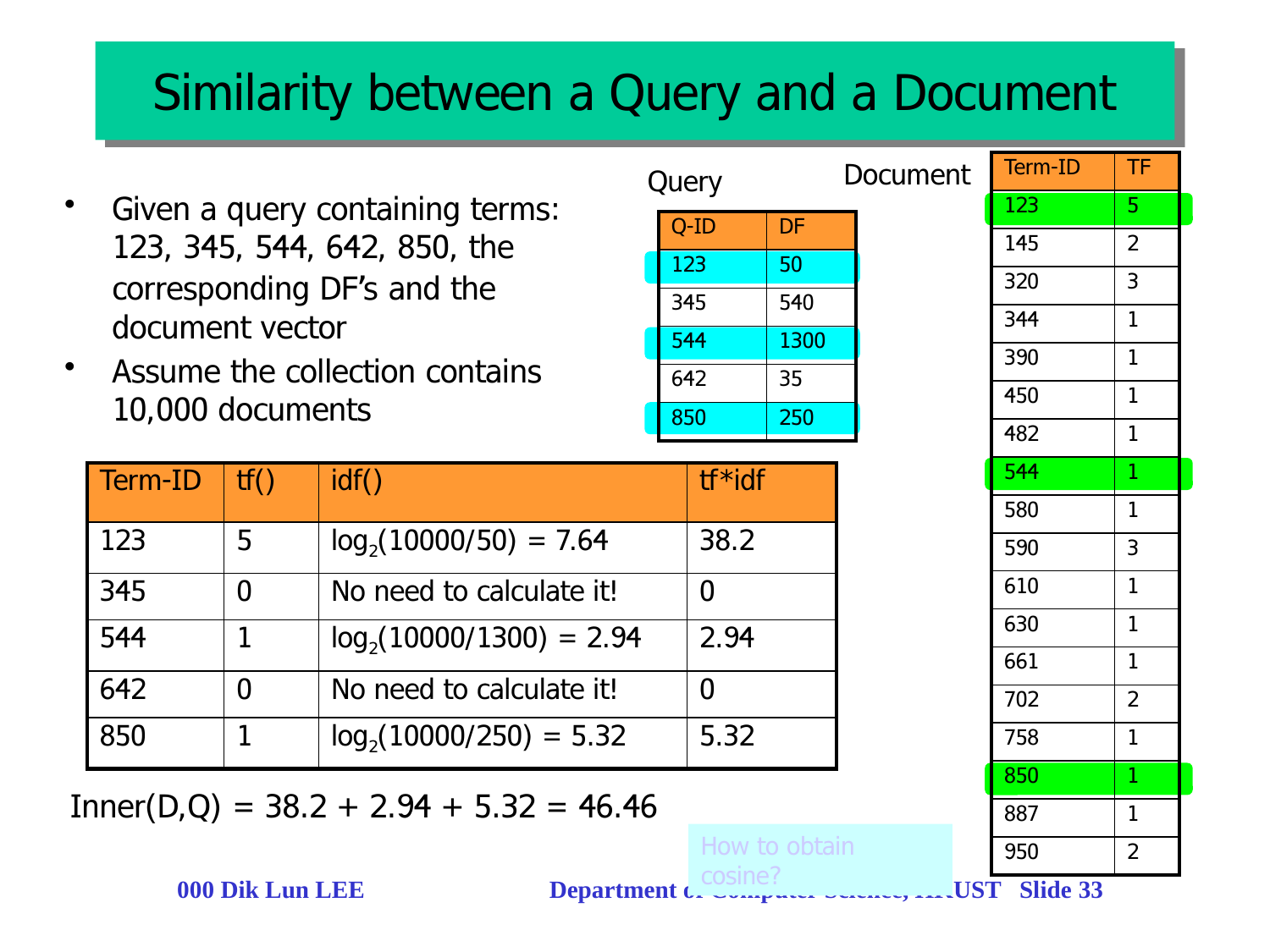

# Similarity between a Query and a Document
| Term-ID | TF |
| --- | --- |
| 123 | 5 |
| 145 | 2 |
| 320 | 3 |
| 344 | 1 |
| 390 | 1 |
| 450 | 1 |
| 482 | 1 |
| 544 | 1 |
| 580 | 1 |
| 590 | 3 |
| 610 | 1 |
| 630 | 1 |
| 661 | 1 |
| 702 | 2 |
| 758 | 1 |
| 850 | 1 |
| 887 | 1 |
| 950 | 2 |
Document
Query
Given a query containing terms: 123, 345, 544, 642, 850, the corresponding DF’s and the document vector
Assume the collection contains 10,000 documents

| Q-ID | DF |
| --- | --- |
| 123 | 50 |
| 345 | 540 |
| 544 | 1300 |
| 642 | 35 |
| 850 | 250 |

| Term-ID | tf() | idf() | tf\*idf |
| --- | --- | --- | --- |
| 123 | 5 | log2(10000/50) = 7.64 | 38.2 |
| 345 | 0 | No need to calculate it! | 0 |
| 544 | 1 | log2(10000/1300) = 2.94 | 2.94 |
| 642 | 0 | No need to calculate it! | 0 |
| 850 | 1 | log2(10000/250) = 5.32 | 5.32 |
Inner(D,Q) = 38.2 + 2.94 + 5.32 = 46.46
How to obtain cosine?
000 Dik Lun LEE                              Department of Computer Science, HKUST   Slide 33